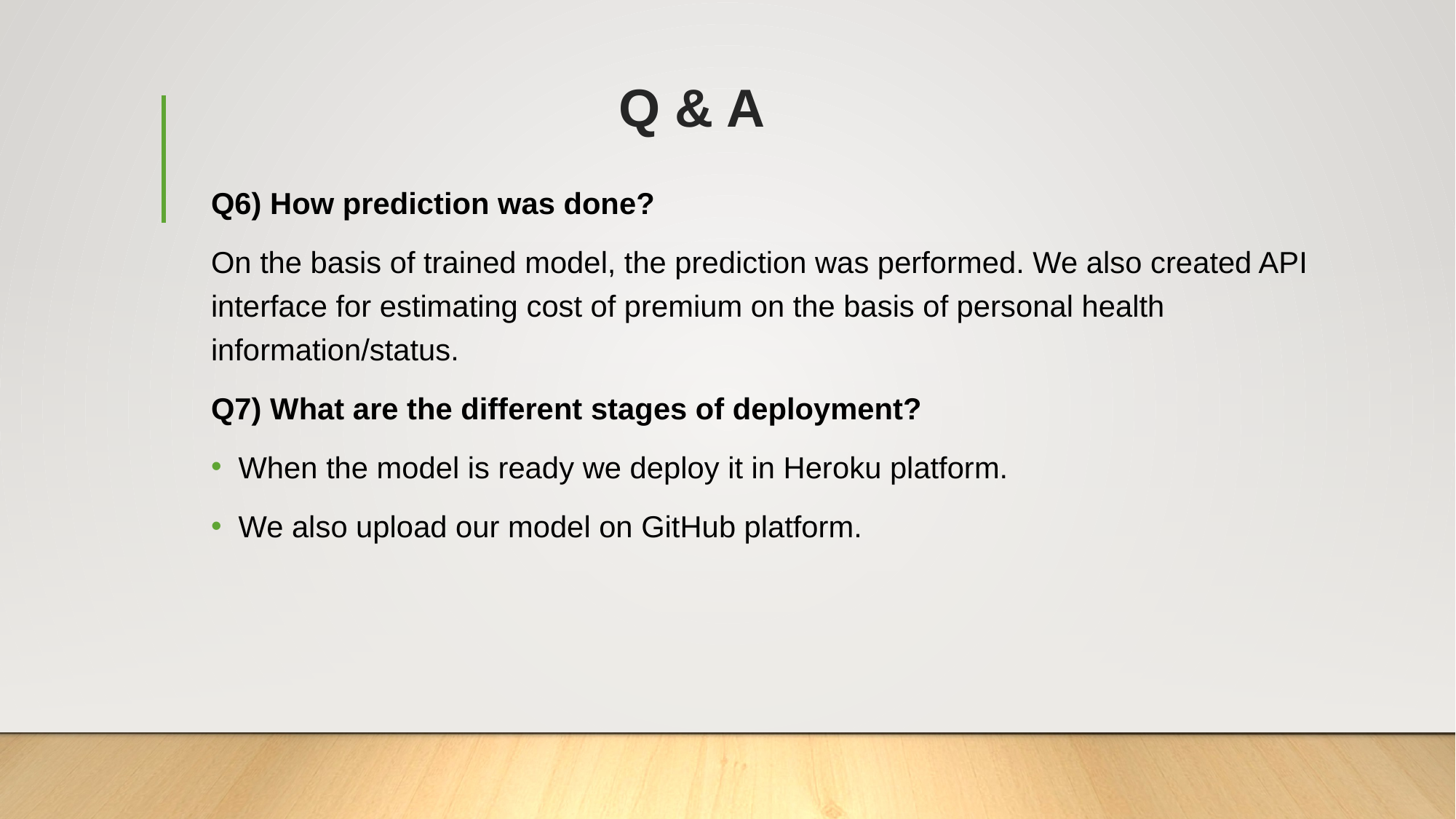

Q & A
Q6) How prediction was done?
On the basis of trained model, the prediction was performed. We also created API interface for estimating cost of premium on the basis of personal health information/status.
Q7) What are the different stages of deployment?
When the model is ready we deploy it in Heroku platform.
We also upload our model on GitHub platform.